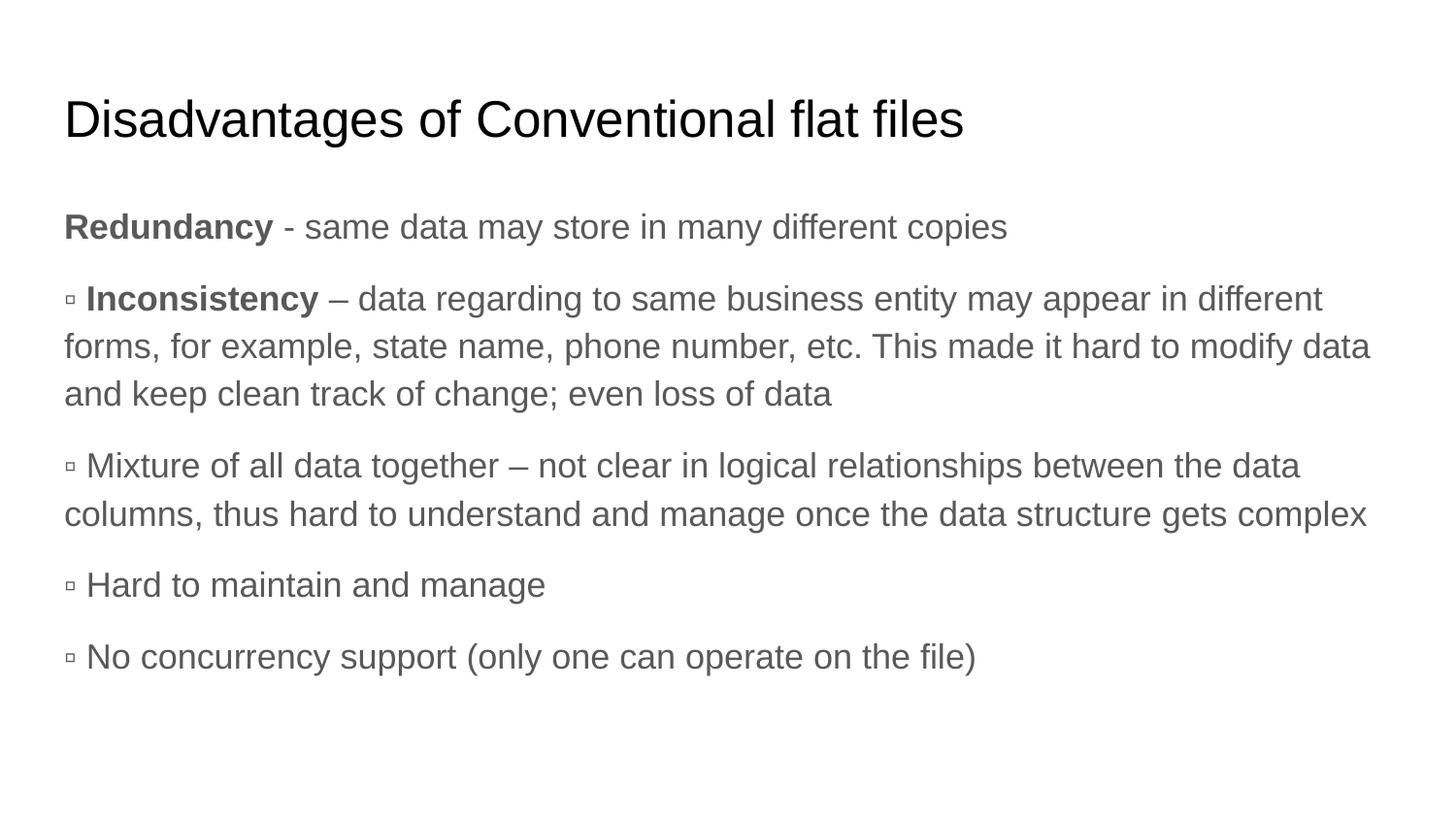

# Disadvantages of Conventional flat files
Redundancy - same data may store in many different copies
▫ Inconsistency – data regarding to same business entity may appear in different forms, for example, state name, phone number, etc. This made it hard to modify data and keep clean track of change; even loss of data
▫ Mixture of all data together – not clear in logical relationships between the data columns, thus hard to understand and manage once the data structure gets complex
▫ Hard to maintain and manage
▫ No concurrency support (only one can operate on the file)